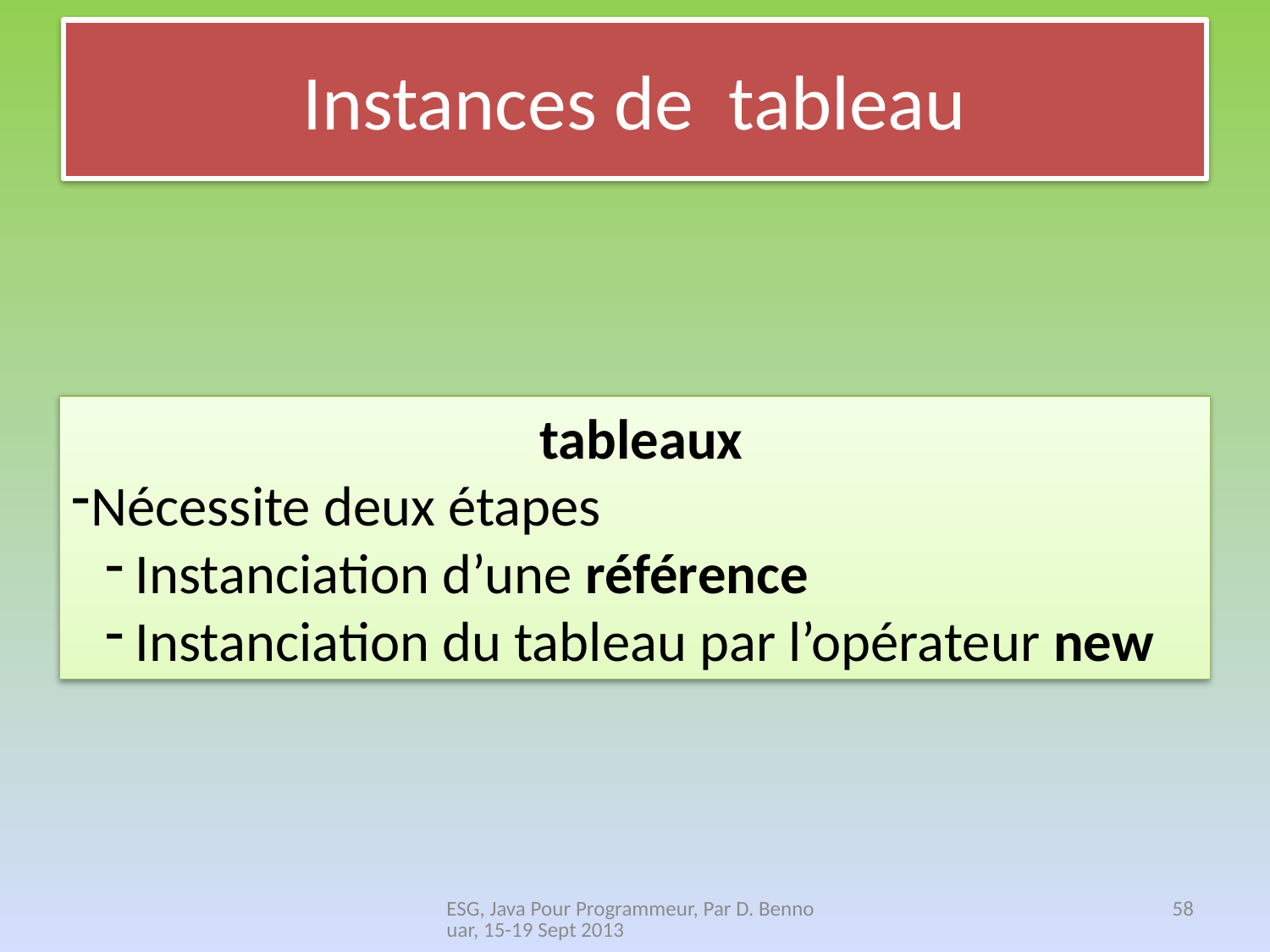

# Instances de  tableau
 tableaux
Nécessite deux étapes
Instanciation d’une référence
Instanciation du tableau par l’opérateur new
ESG, Java Pour Programmeur, Par D. Bennouar, 15-19 Sept 2013
58